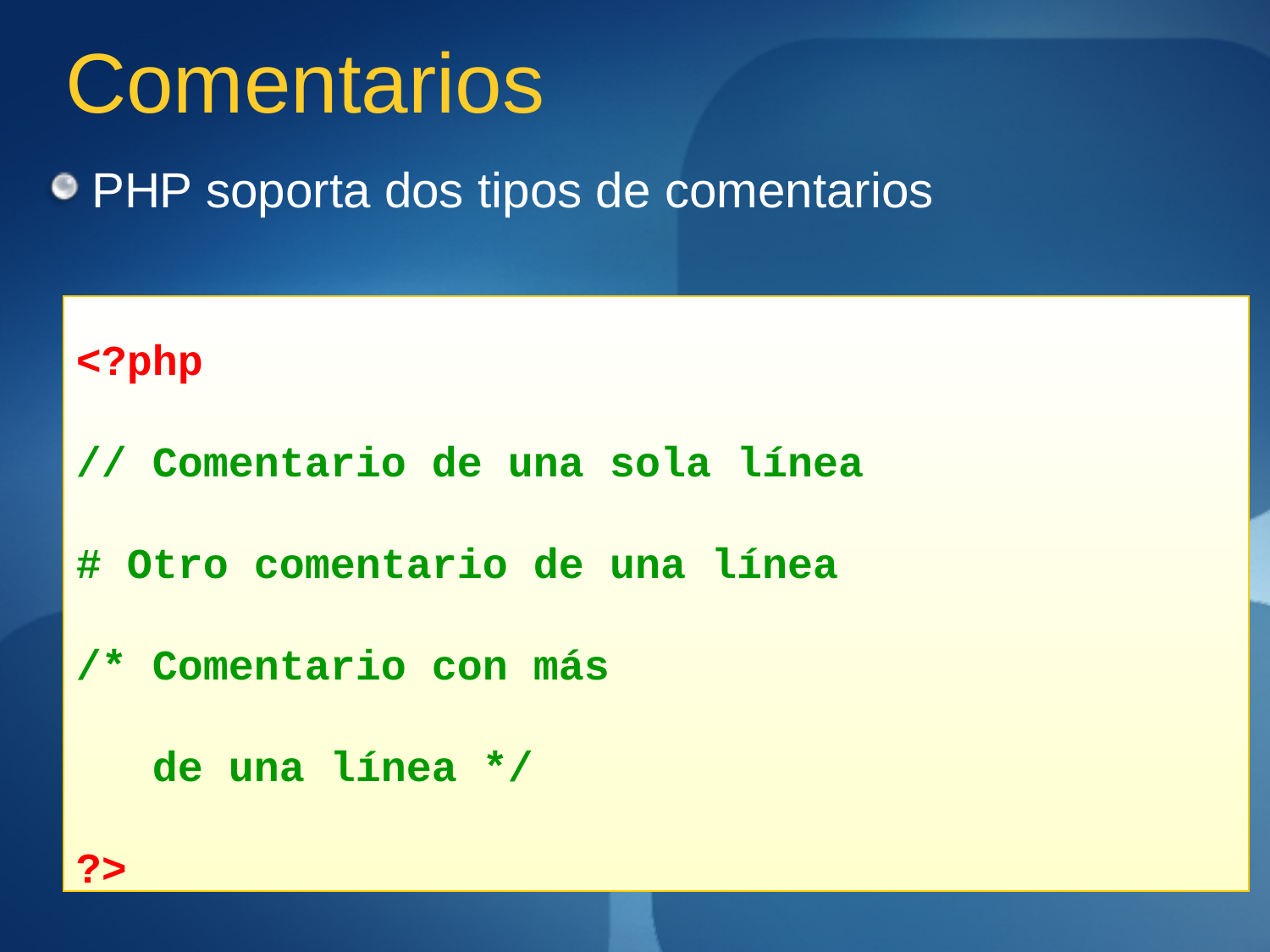

# Comentarios
PHP soporta dos tipos de comentarios

<?php

// Comentario de una sola línea

# Otro comentario de una línea

/* Comentario con más

   de una línea */

?>